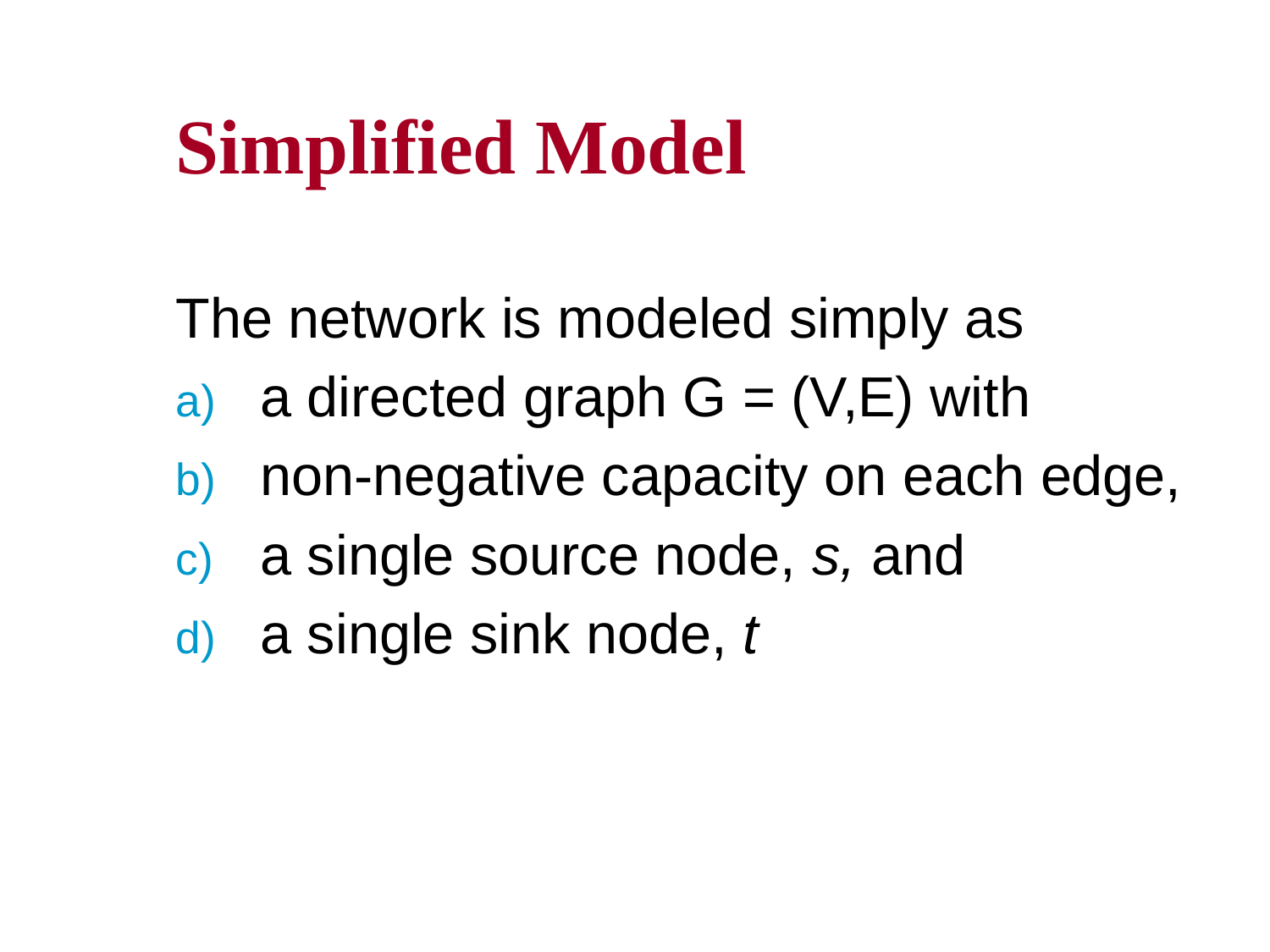

# Simplified Model
The network is modeled simply as
a directed graph G = (V,E) with
non-negative capacity on each edge,
a single source node, s, and
a single sink node, t